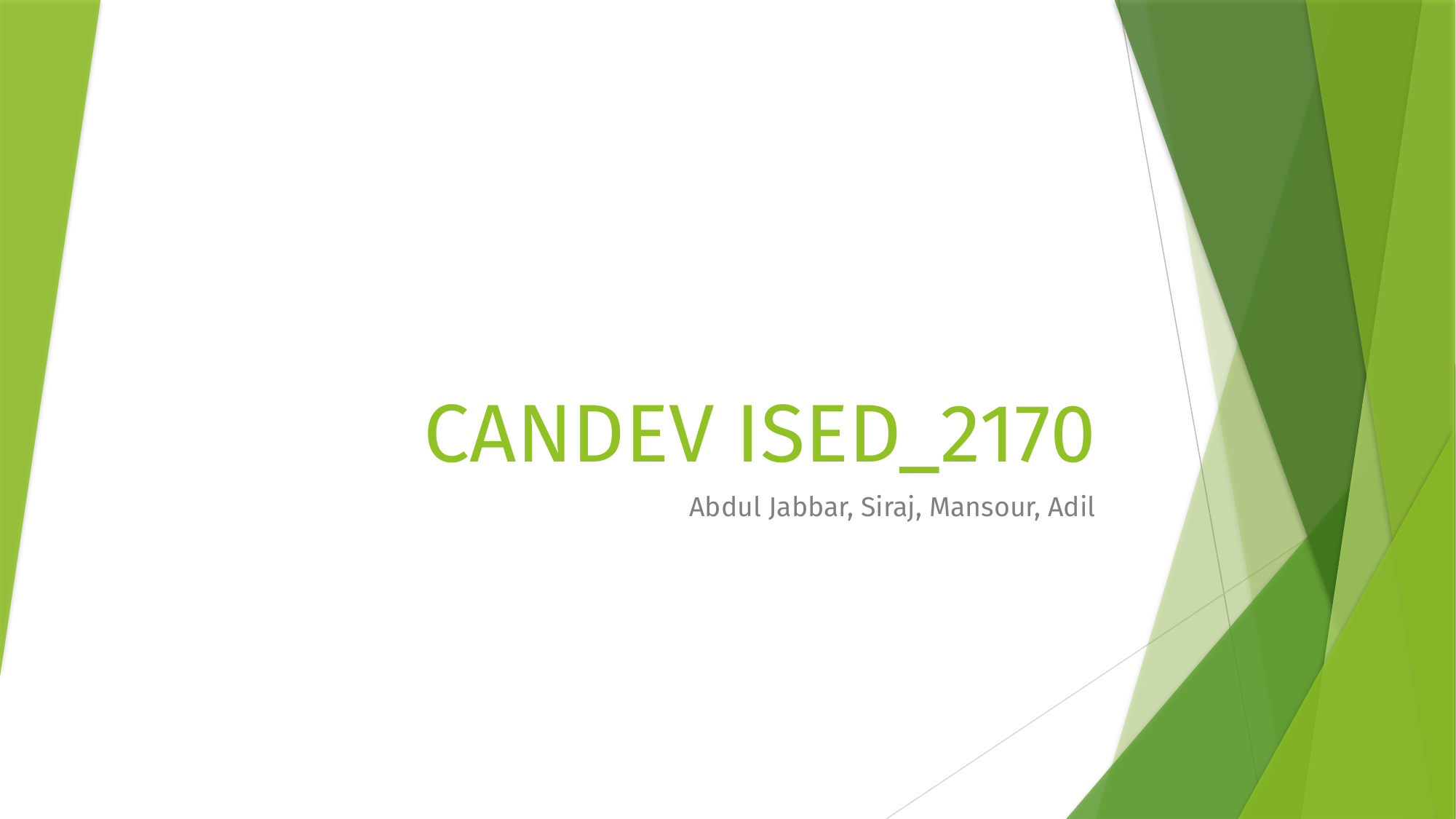

# CANDEV ISED_2170
Abdul Jabbar, Siraj, Mansour, Adil